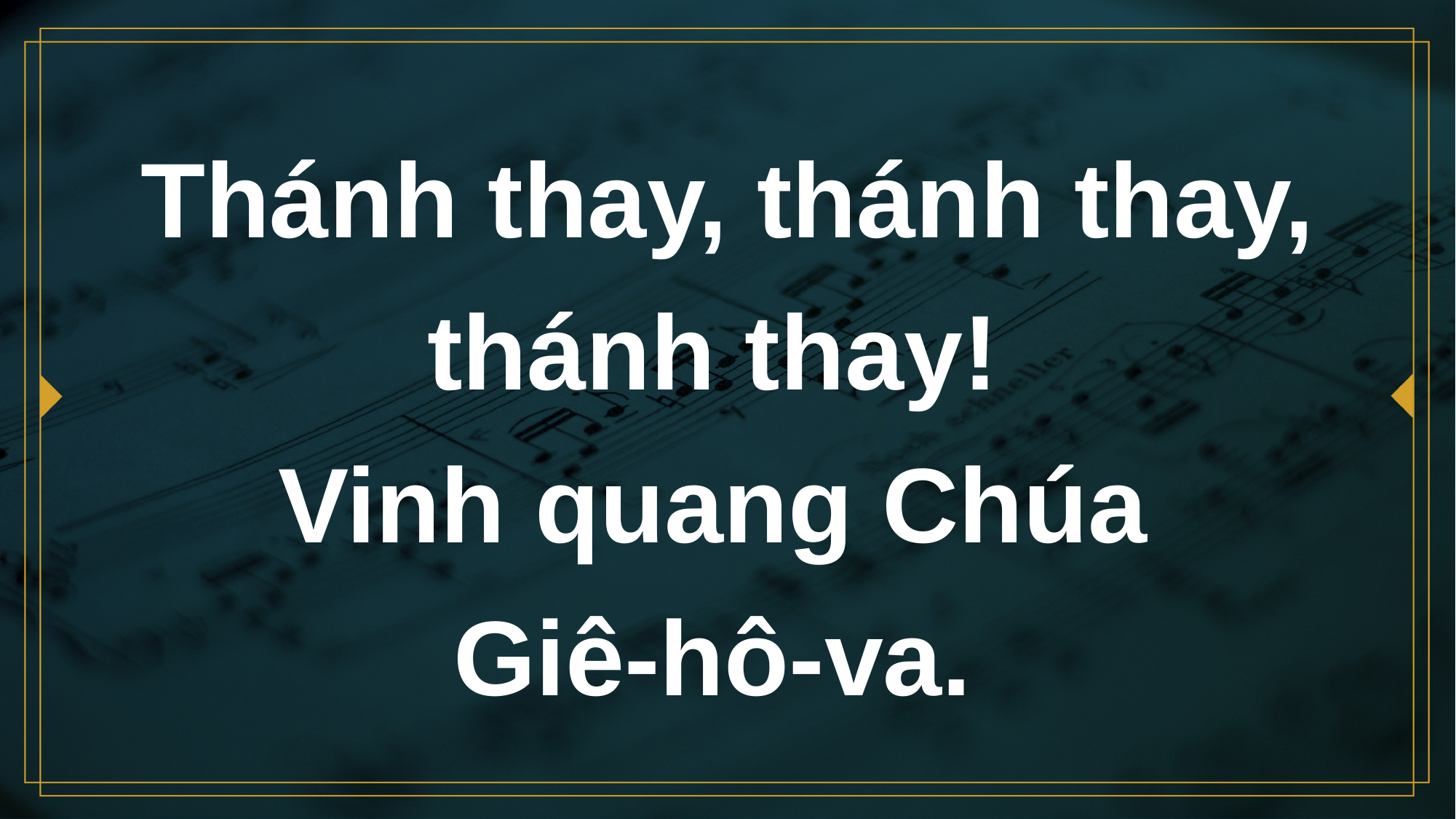

# Thánh thay, thánh thay, thánh thay!
Vinh quang Chúa
Giê-hô-va.